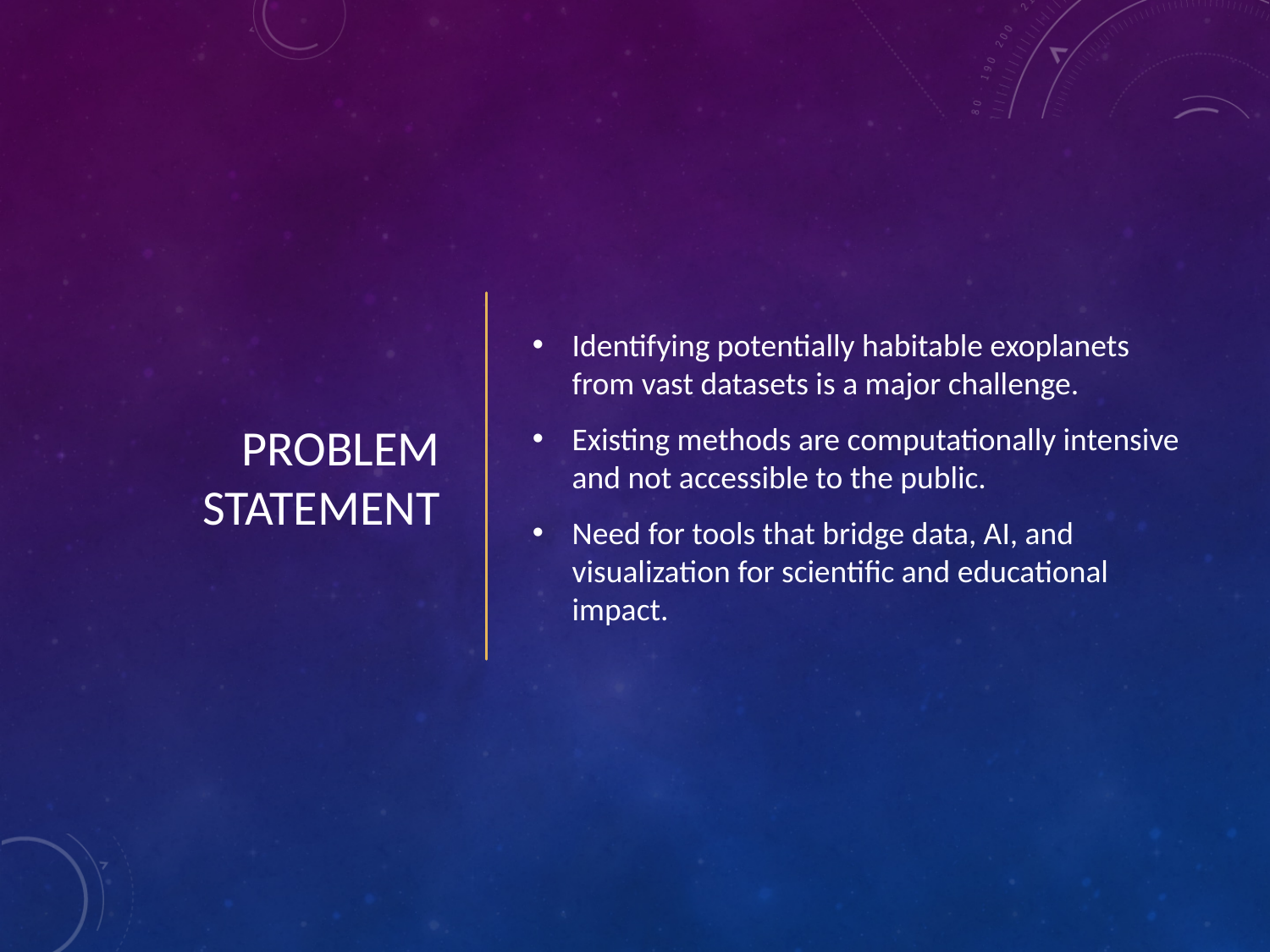

# Problem Statement
Identifying potentially habitable exoplanets from vast datasets is a major challenge.
Existing methods are computationally intensive and not accessible to the public.
Need for tools that bridge data, AI, and visualization for scientific and educational impact.